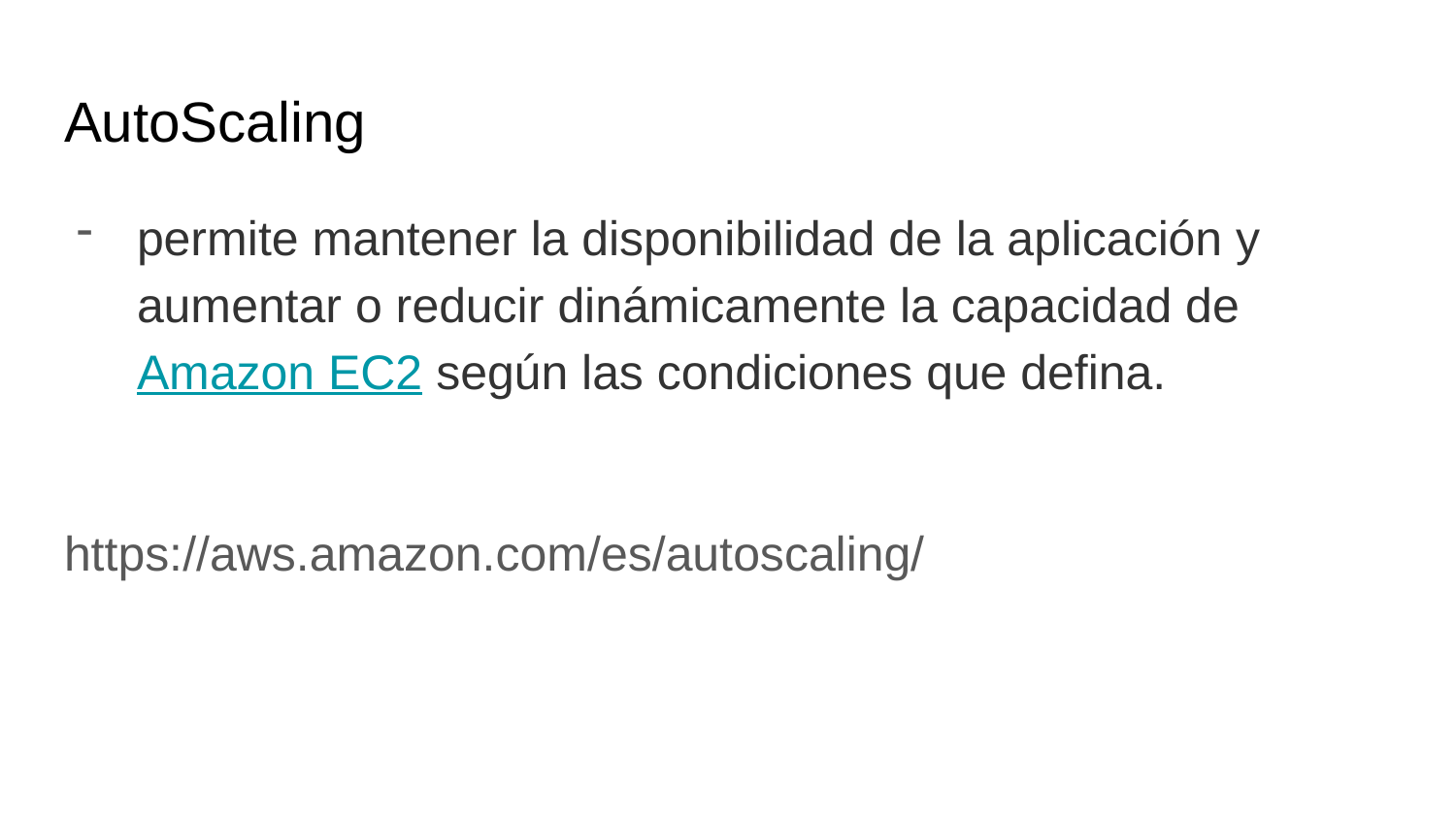

# AutoScaling
permite mantener la disponibilidad de la aplicación y aumentar o reducir dinámicamente la capacidad de Amazon EC2 según las condiciones que defina.

https://aws.amazon.com/es/autoscaling/